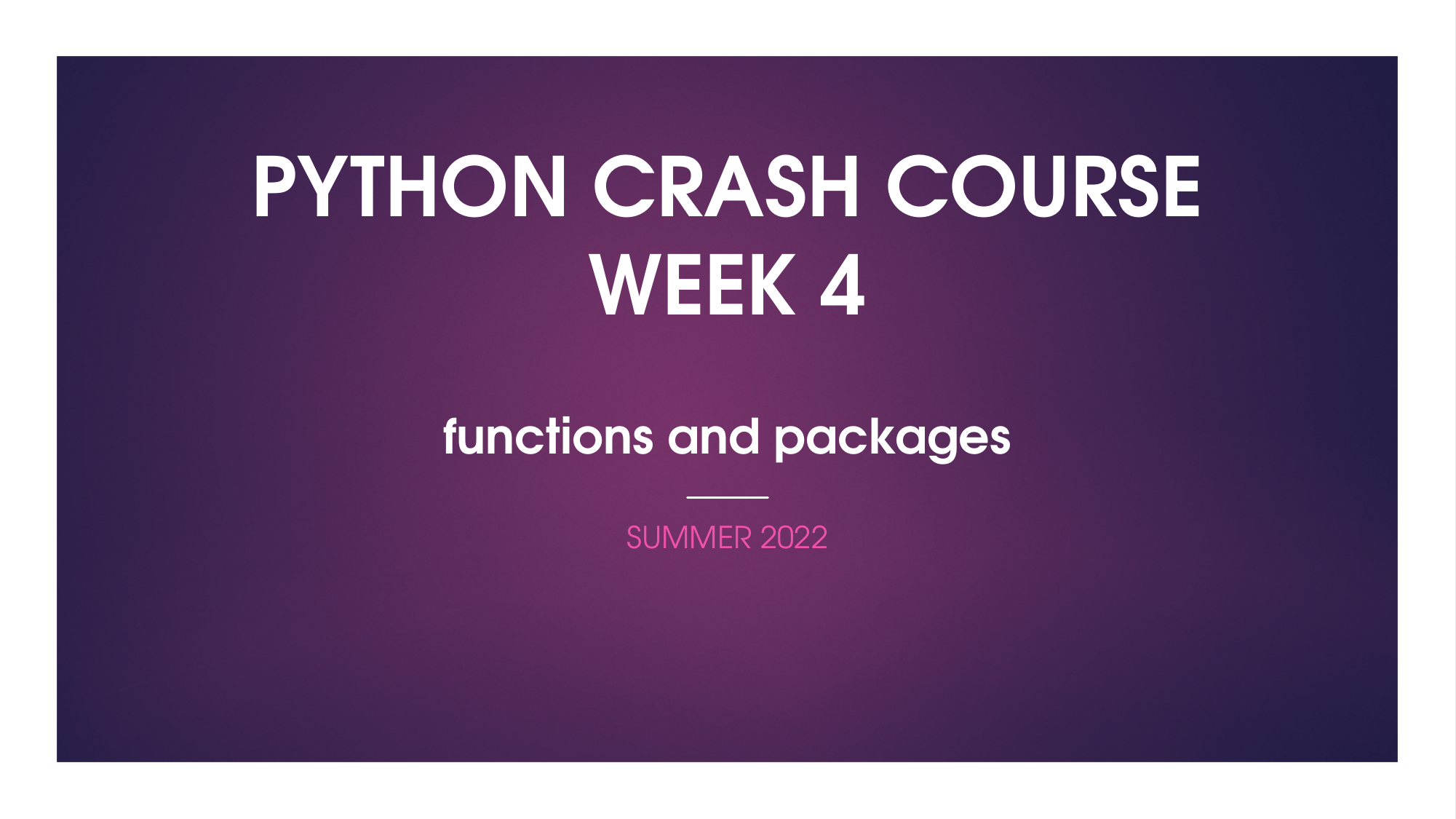

# PYTHON CRASH COURSE WEEK 4
functions and packages
Summer 2022